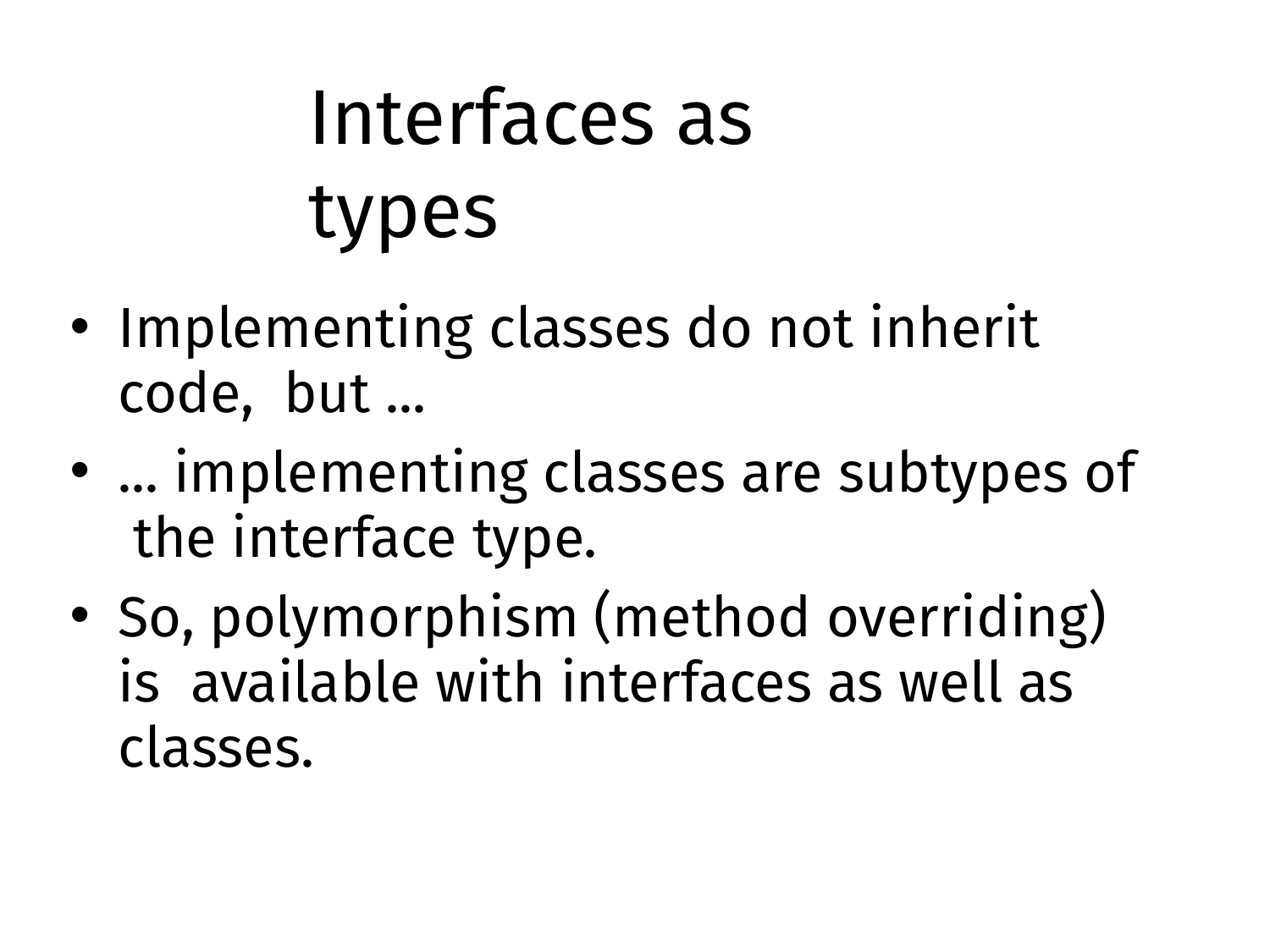

# Interfaces as types
Implementing classes do not inherit code,  but ...
... implementing classes are subtypes of  the interface type.
So, polymorphism (method overriding) is  available with interfaces as well as  classes.